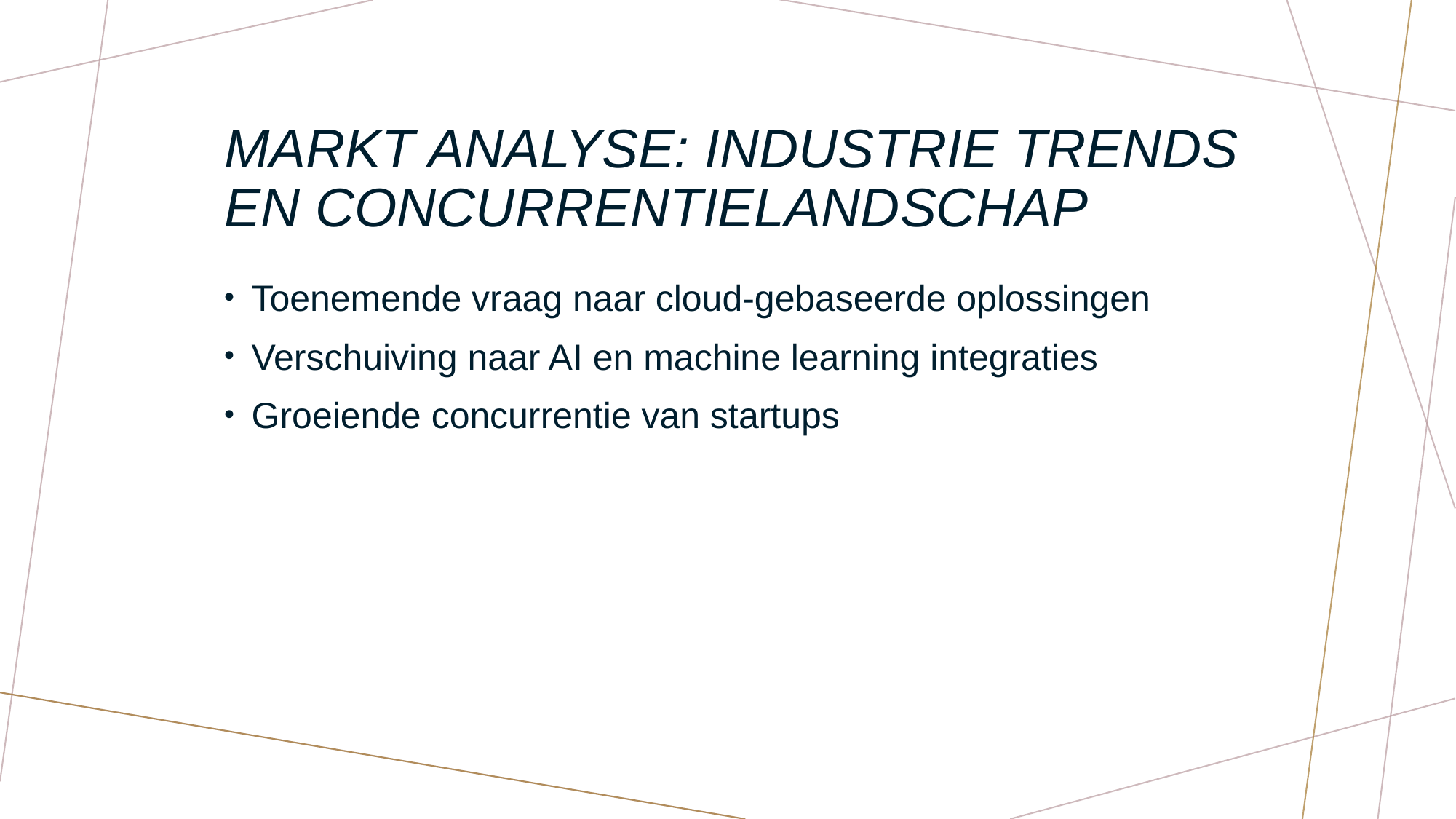

# Markt analyse: industrie trends en concurrentielandschap
Toenemende vraag naar cloud-gebaseerde oplossingen
Verschuiving naar AI en machine learning integraties
Groeiende concurrentie van startups